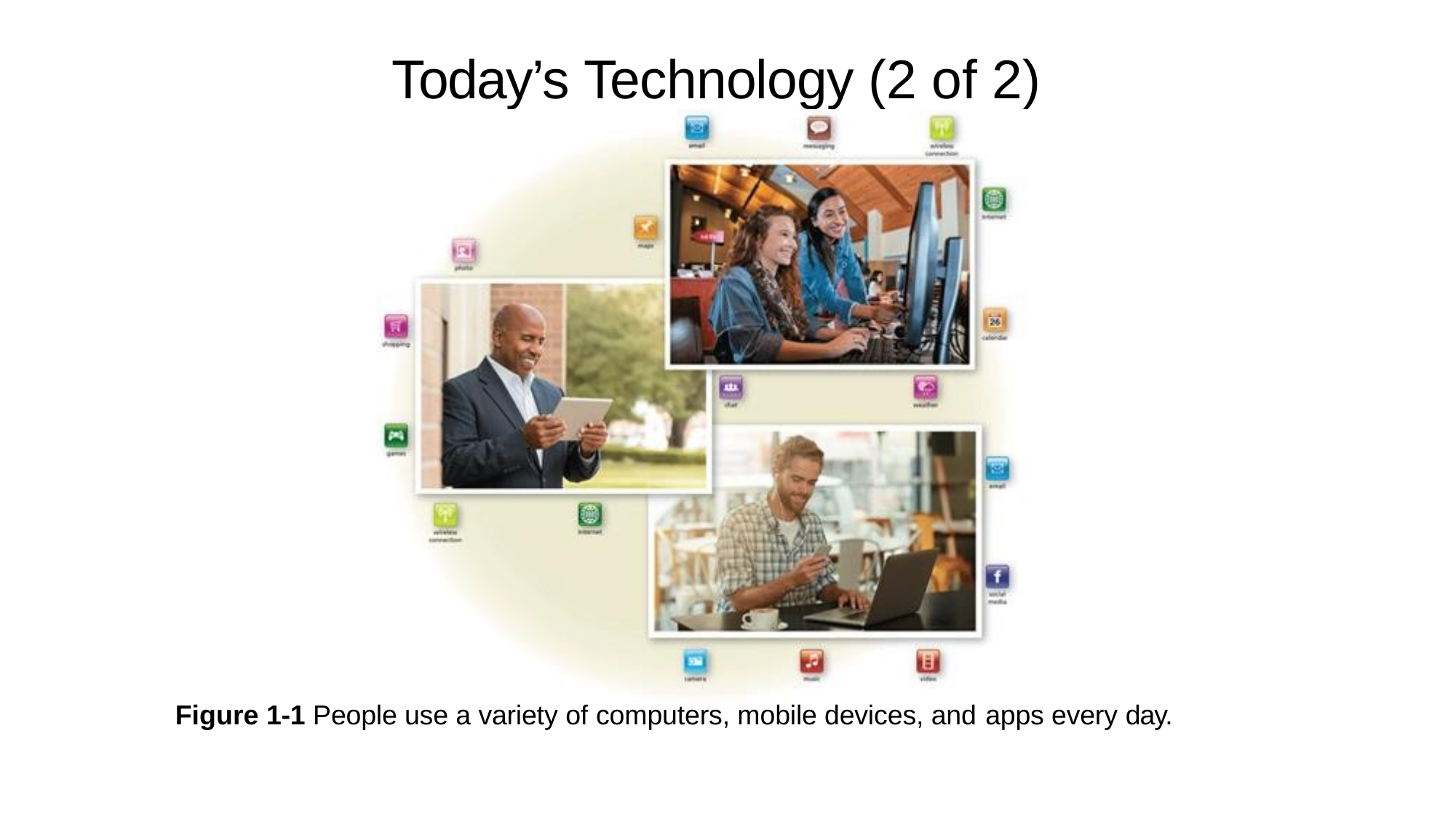

# Today’s Technology (2 of 2)

Figure 1-1 People use a variety of computers, mobile devices, and apps every day.
Copyright © 2018 Cengage Learning®. May not be scanned, copied or duplicated, or  posted to a publicly accessible website, in whole or in part.
1-6